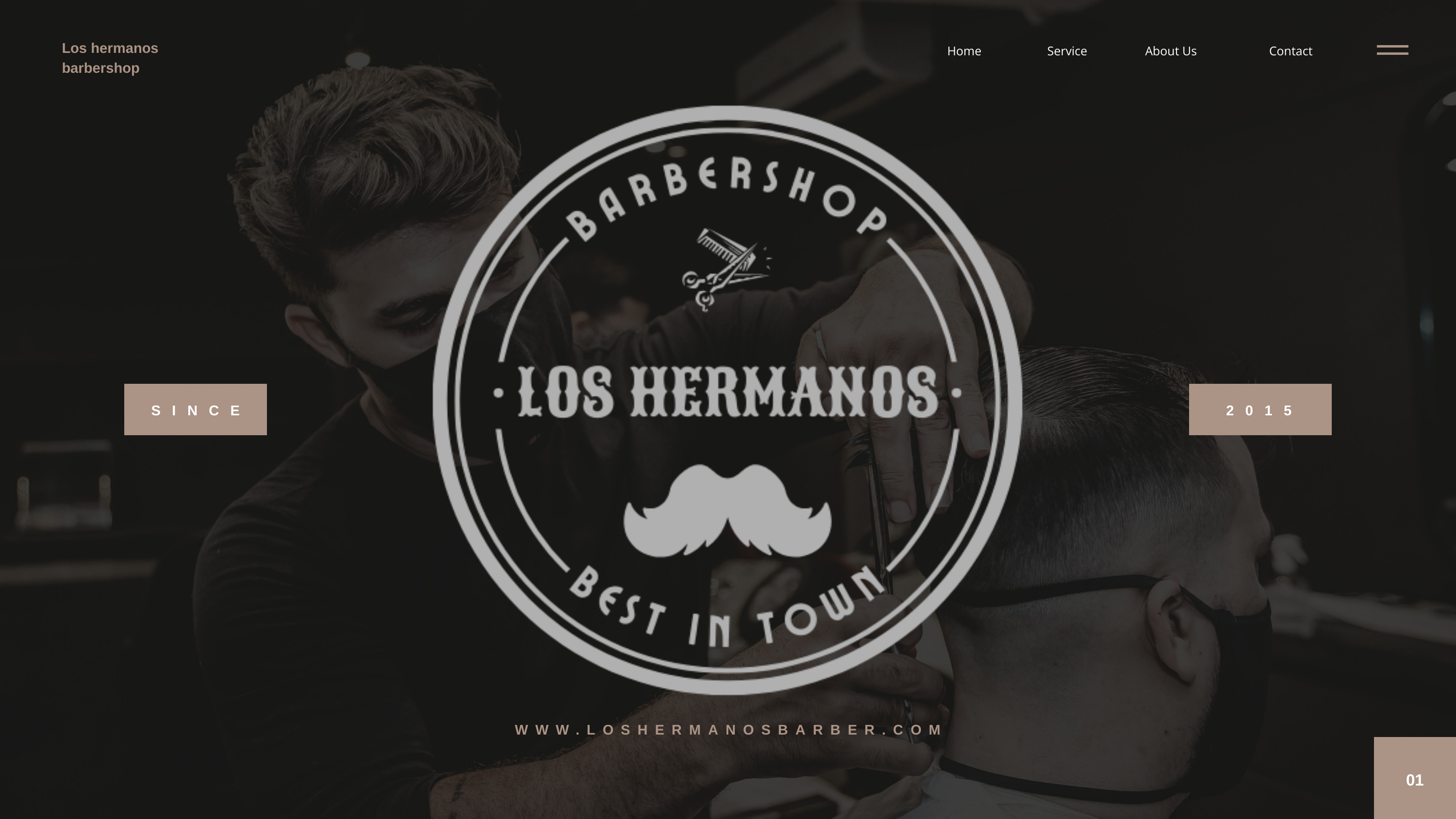

Los hermanos barbershop
Home
Service
About Us
Contact

SINCE
2015
WWW.LOSHERMANOSBARBER.COM

01